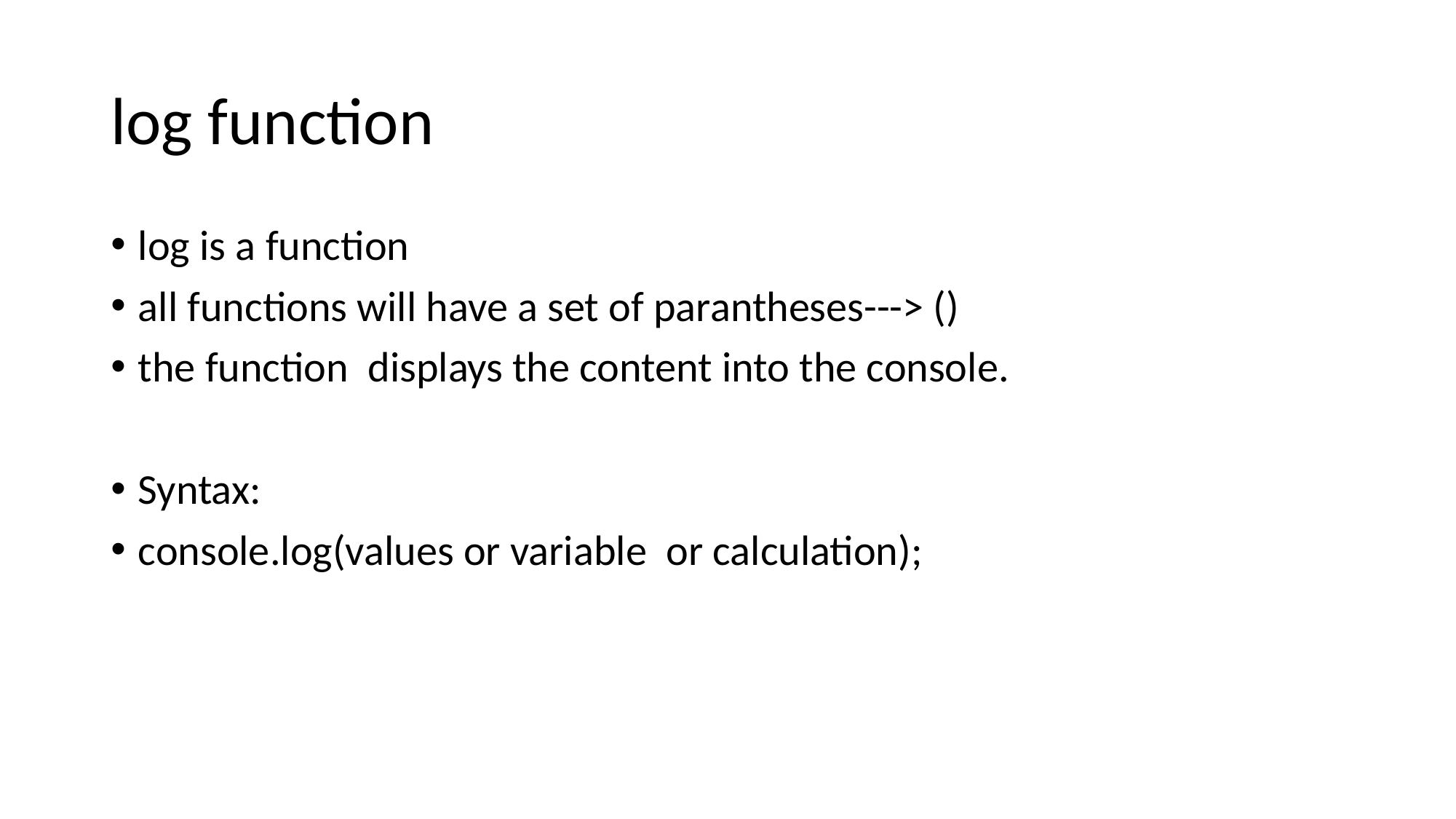

# log function
log is a function
all functions will have a set of parantheses---> ()
the function  displays the content into the console.

Syntax:
console.log(values or variable  or calculation);